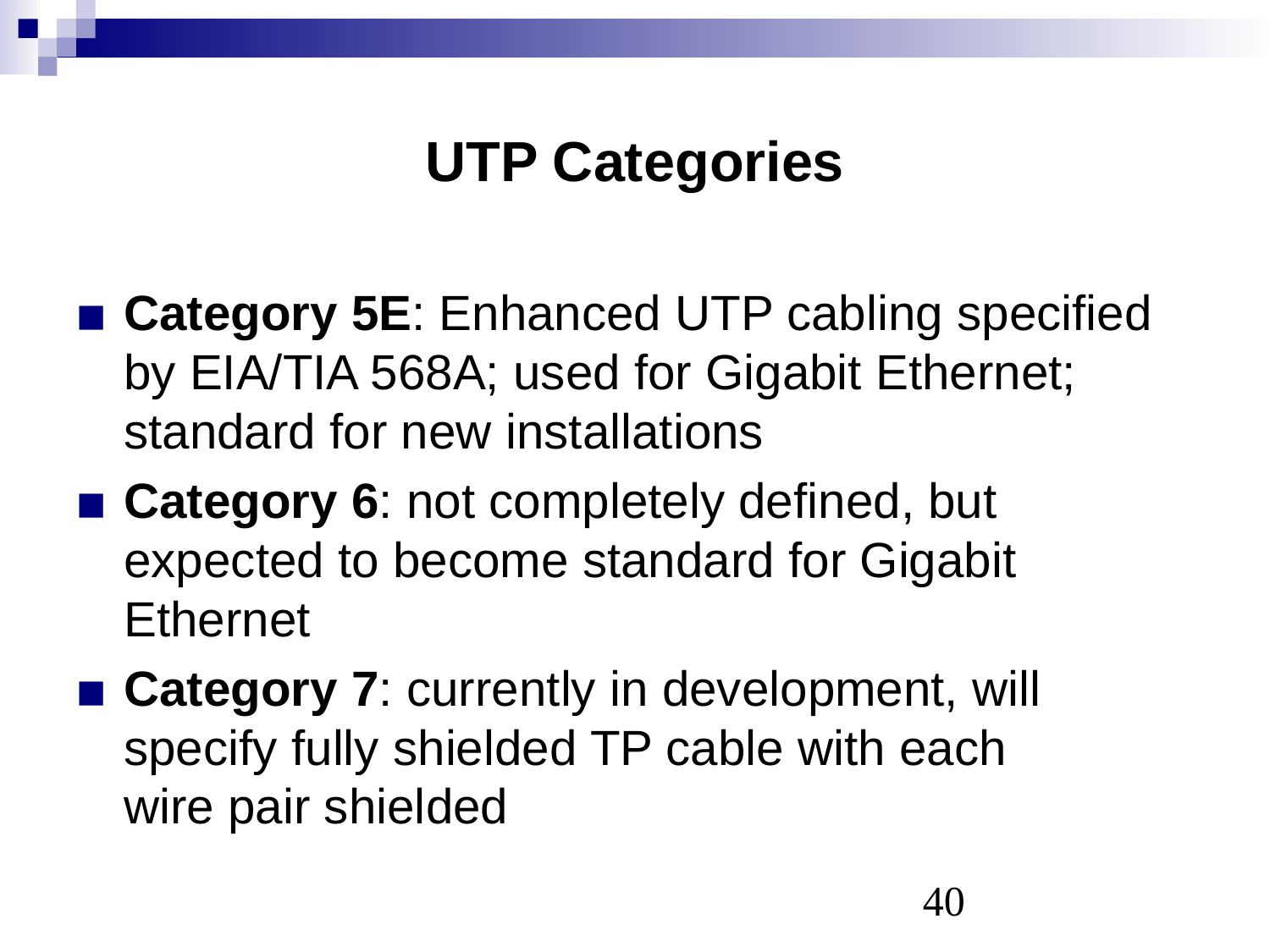

# UTP Categories
Category 5E: Enhanced UTP cabling specified by EIA/TIA 568A; used for Gigabit Ethernet; standard for new installations
Category 6: not completely defined, but expected to become standard for Gigabit Ethernet
Category 7: currently in development, will specify fully shielded TP cable with each
wire pair shielded
40